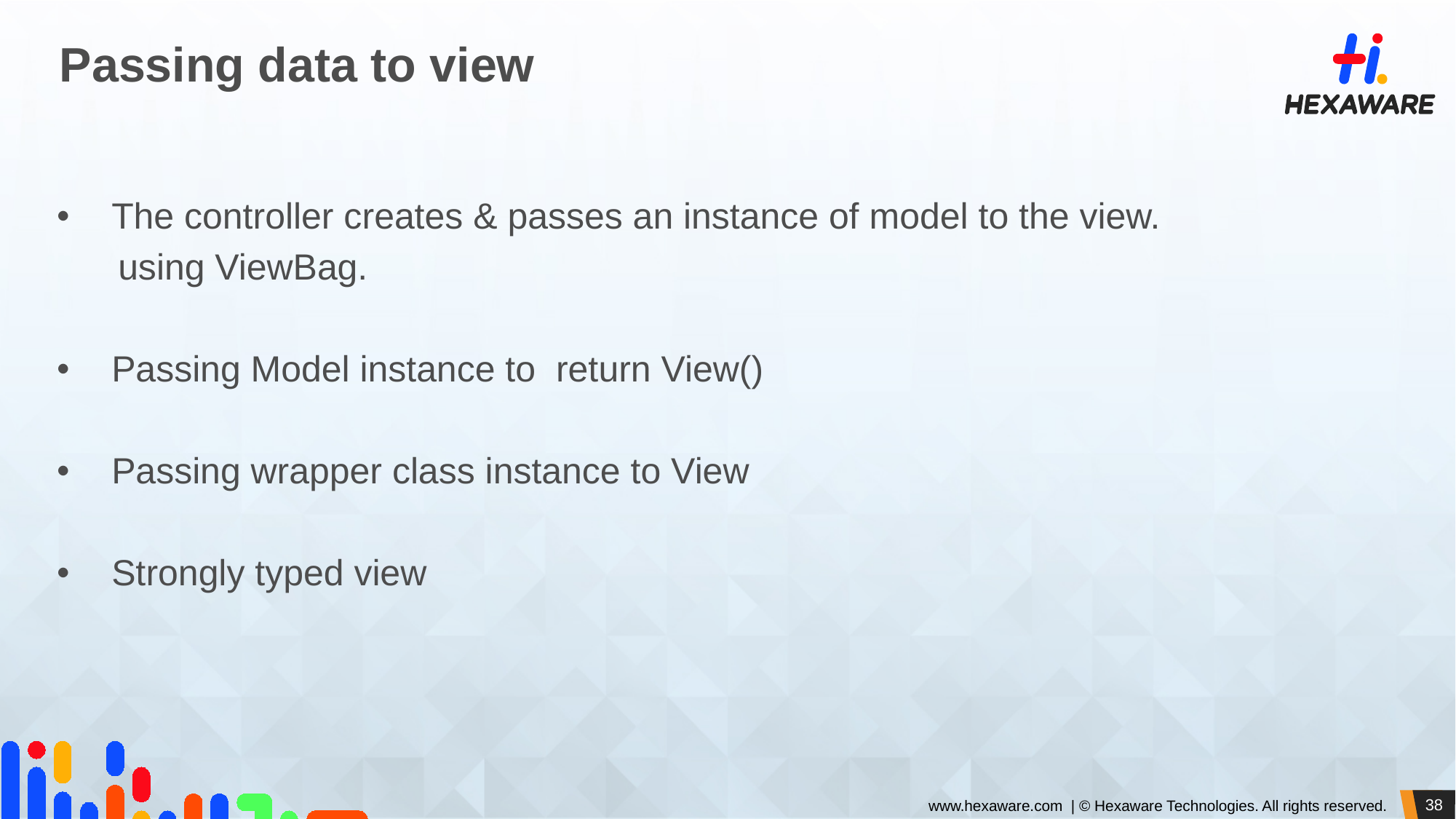

# Passing data to view
The controller creates & passes an instance of model to the view.
      using ViewBag.

Passing Model instance to  return View()

Passing wrapper class instance to View

Strongly typed view